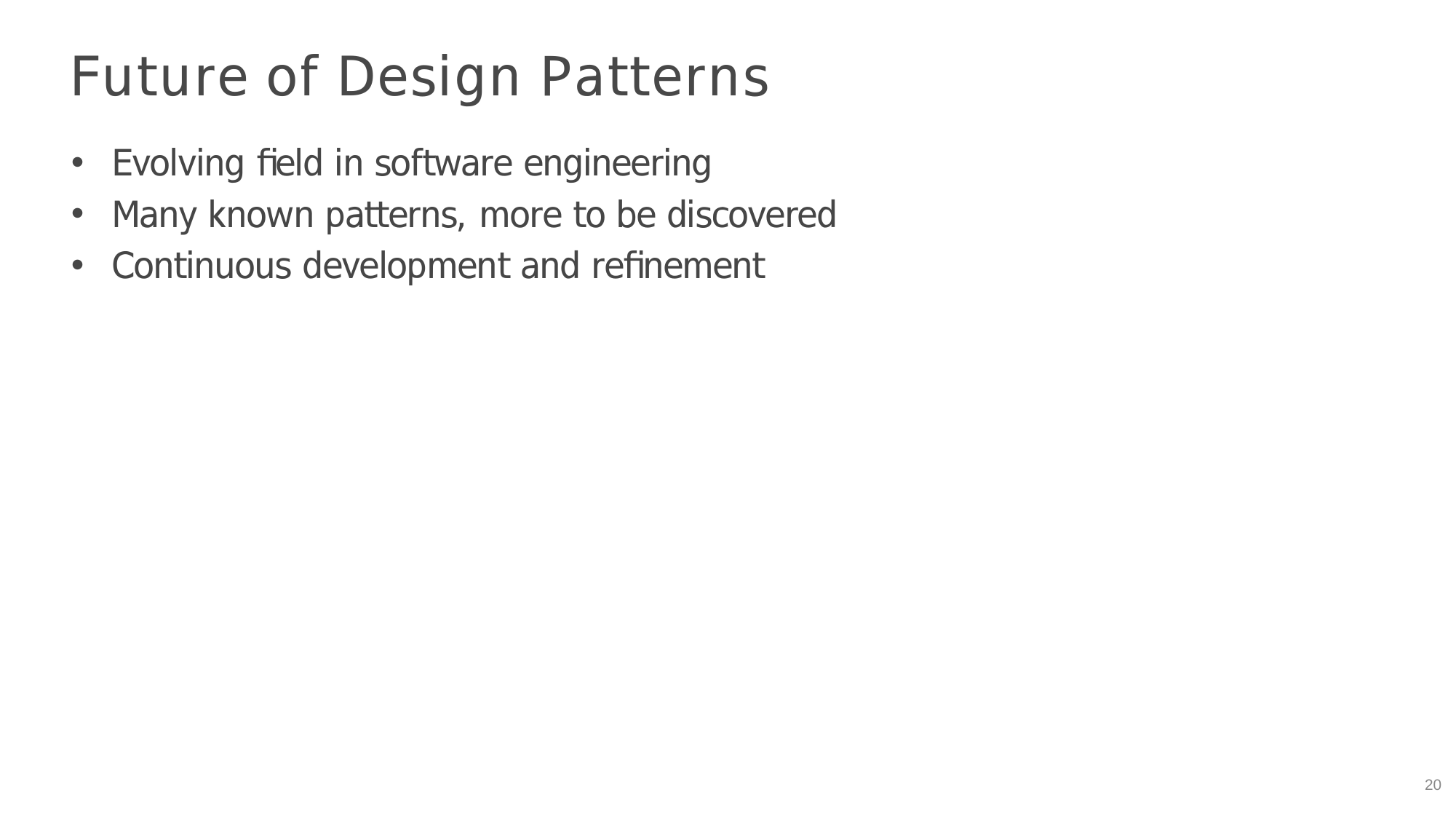

# Future of Design Patterns
Evolving field in software engineering
Many known patterns, more to be discovered
Continuous development and refinement
20